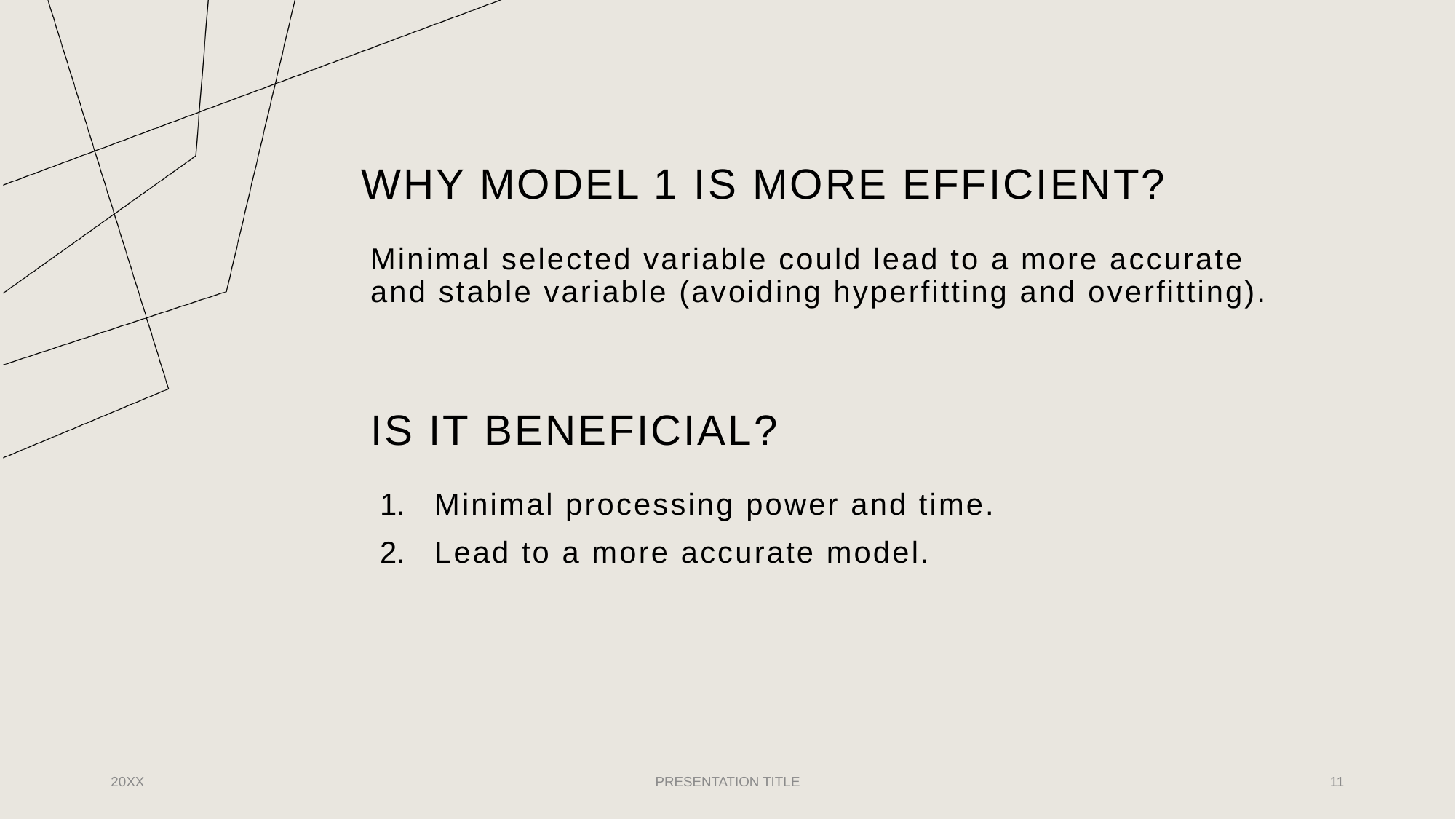

# Why model 1 is more efficient?
Minimal selected variable could lead to a more accurate and stable variable (avoiding hyperfitting and overfitting).

Is it beneficial?
Minimal processing power and time.
Lead to a more accurate model.

20XX
PRESENTATION TITLE
11